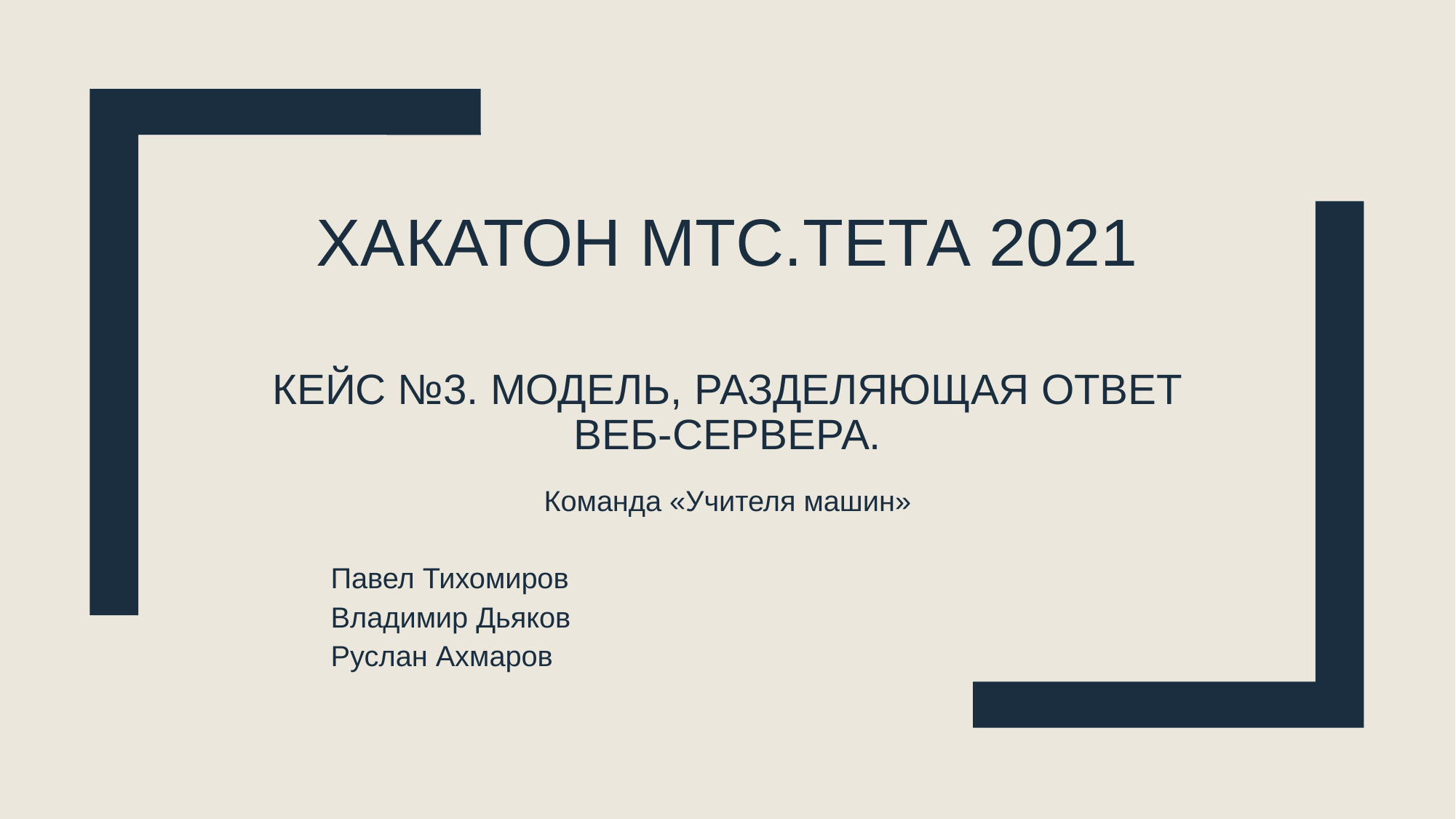

# Хакатон МТС.Тета 2021 Кейс №3. Модель, разделяющая ответ веб-сервера.
Команда «Учителя машин»

Павел Тихомиров
Владимир Дьяков
Руслан Ахмаров